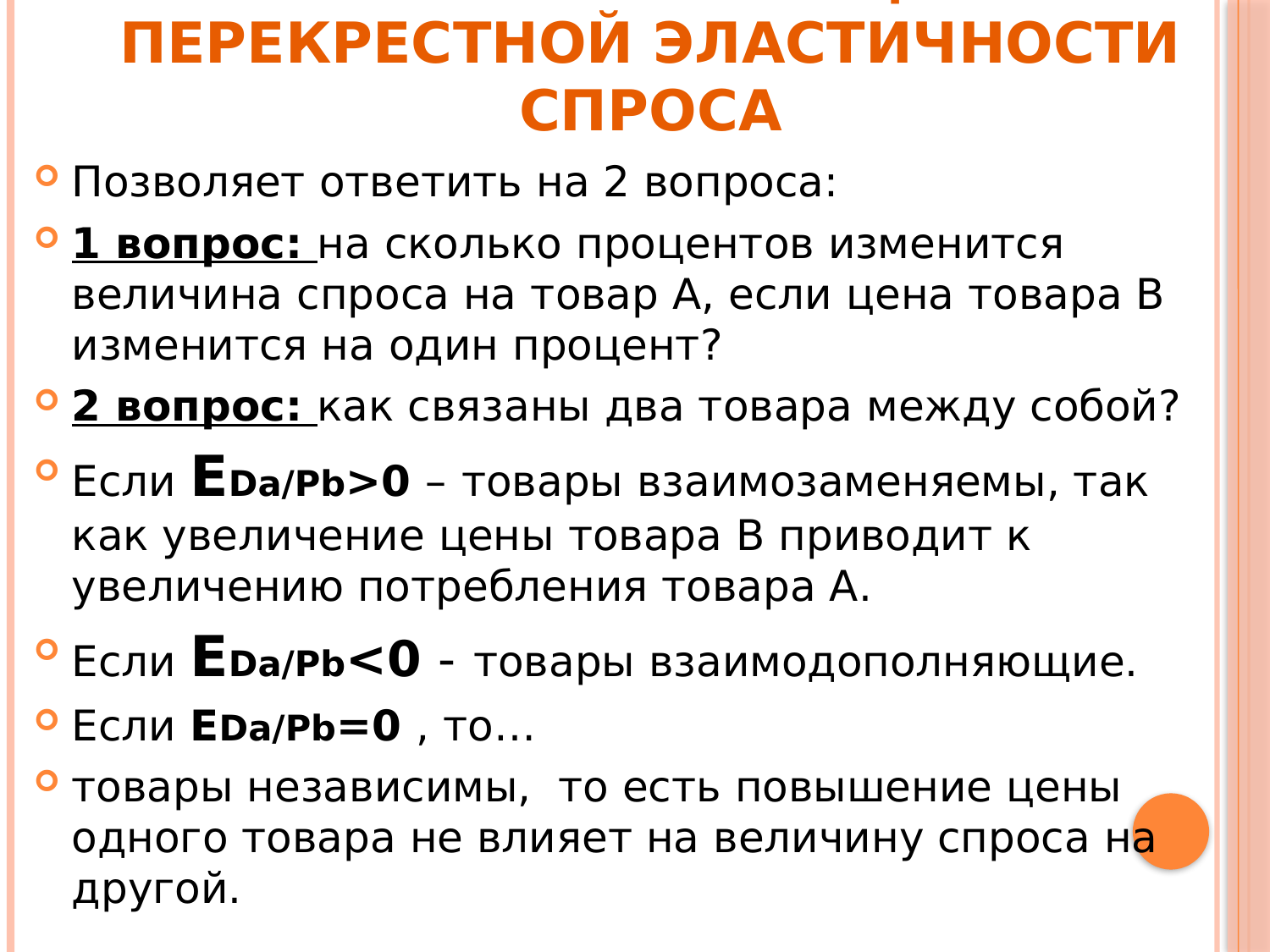

# Значения коэффициента перекрестной эластичности спроса
Позволяет ответить на 2 вопроса:
1 вопрос: на сколько процентов изменится величина спроса на товар А, если цена товара В изменится на один процент?
2 вопрос: как связаны два товара между собой?
Если EDa/Pb>0 – товары взаимозаменяемы, так как увеличение цены товара В приводит к увеличению потребления товара А.
Если EDa/Pb<0 - товары взаимодополняющие.
Если EDa/Pb=0 , то…
товары независимы,  то есть повышение цены одного товара не влияет на величину спроса на другой.